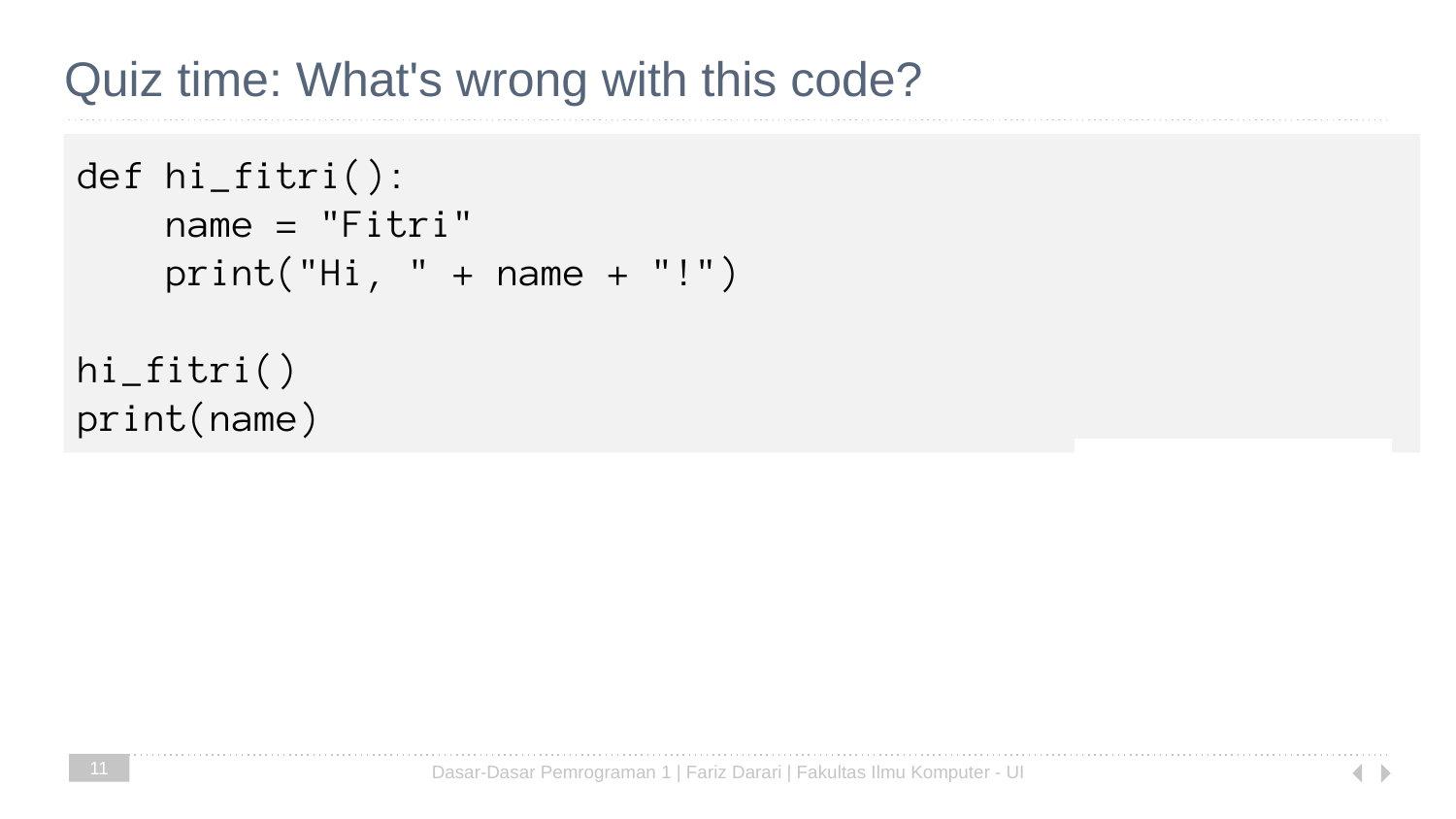

# Quiz time: What's wrong with this code?
def hi_fitri():
    name = "Fitri"
    print("Hi, " + name + "!")

hi_fitri()
print(name)

11